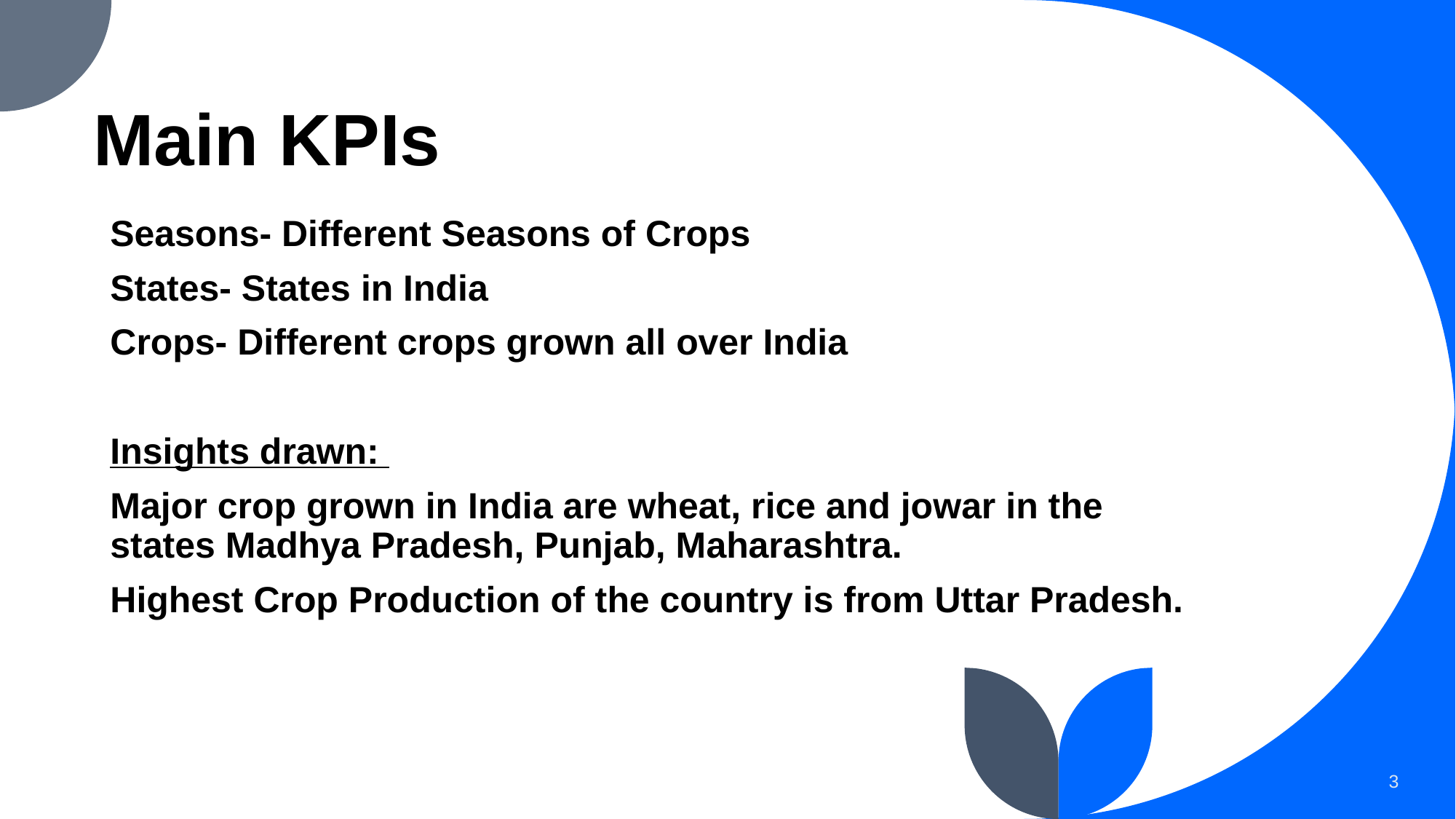

# Main KPIs
Seasons- Different Seasons of Crops
States- States in India
Crops- Different crops grown all over India

Insights drawn:
Major crop grown in India are wheat, rice and jowar in the states Madhya Pradesh, Punjab, Maharashtra.
Highest Crop Production of the country is from Uttar Pradesh.

3